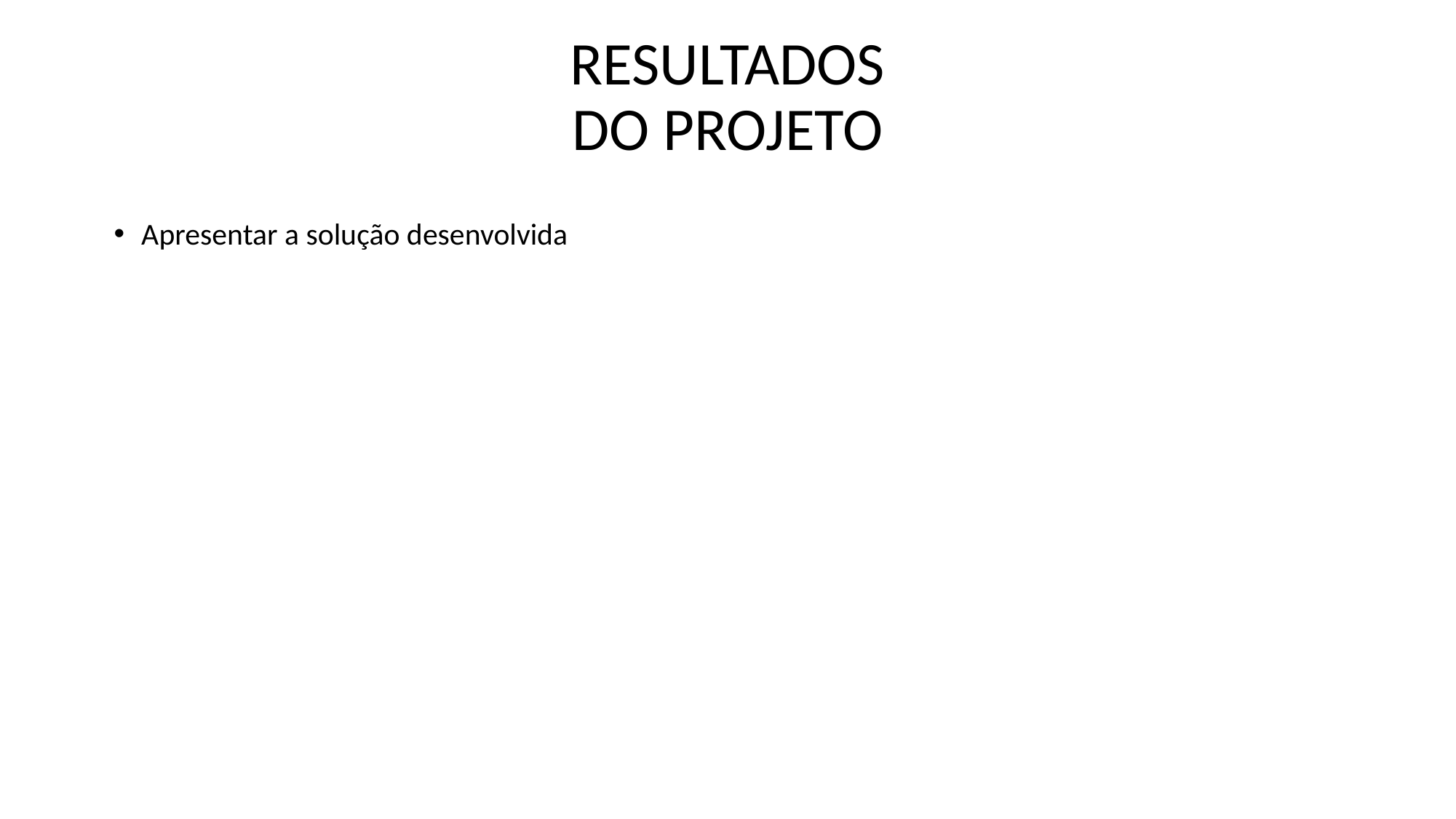

# RESULTADOS DO PROJETO
Apresentar a solução desenvolvida